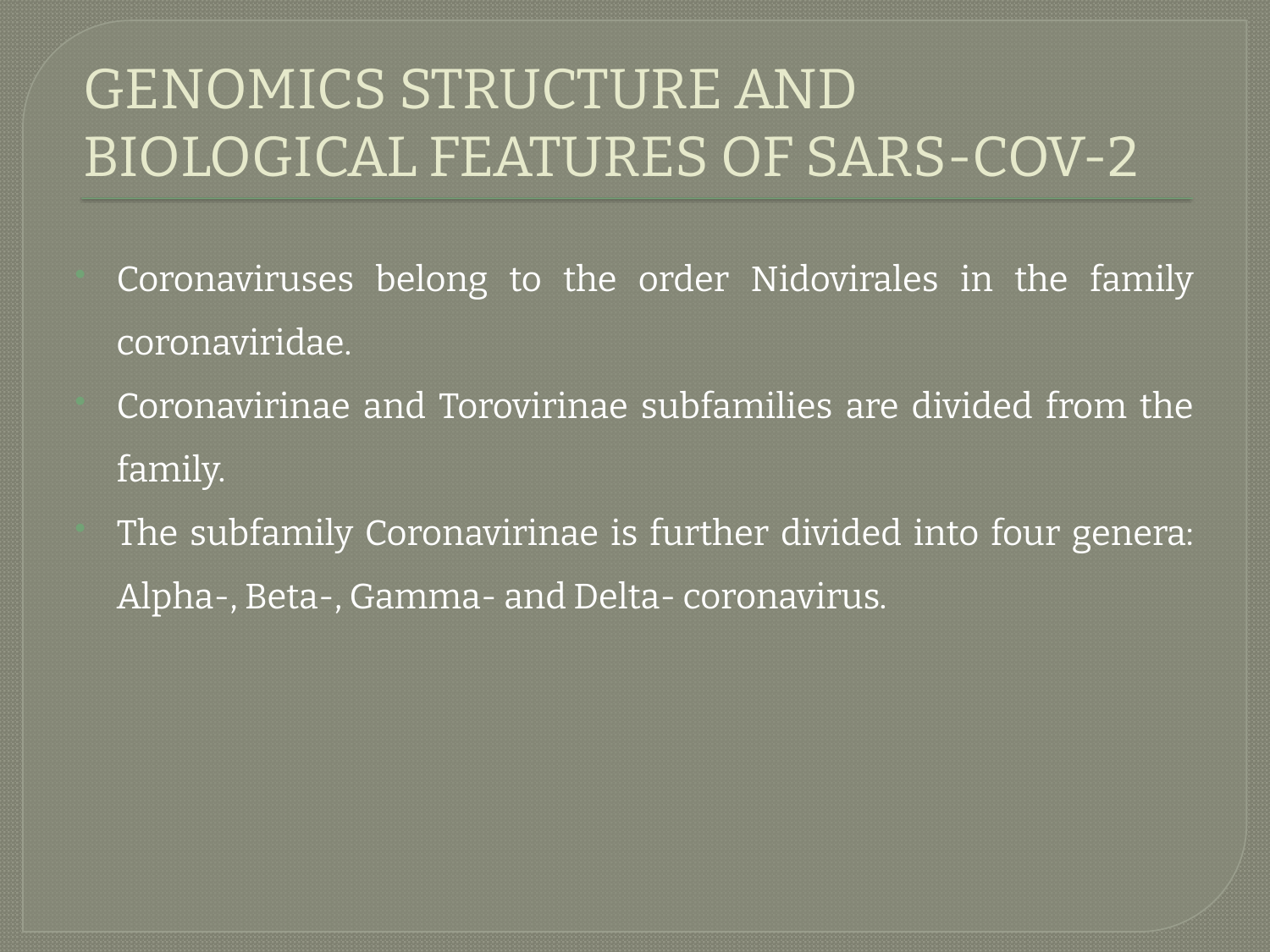

# GENOMICS STRUCTURE AND BIOLOGICAL FEATURES OF SARS-COV-2
Coronaviruses belong to the order Nidovirales in the family coronaviridae.
Coronavirinae and Torovirinae subfamilies are divided from the family.
The subfamily Coronavirinae is further divided into four genera: Alpha-, Beta-, Gamma- and Delta- coronavirus.